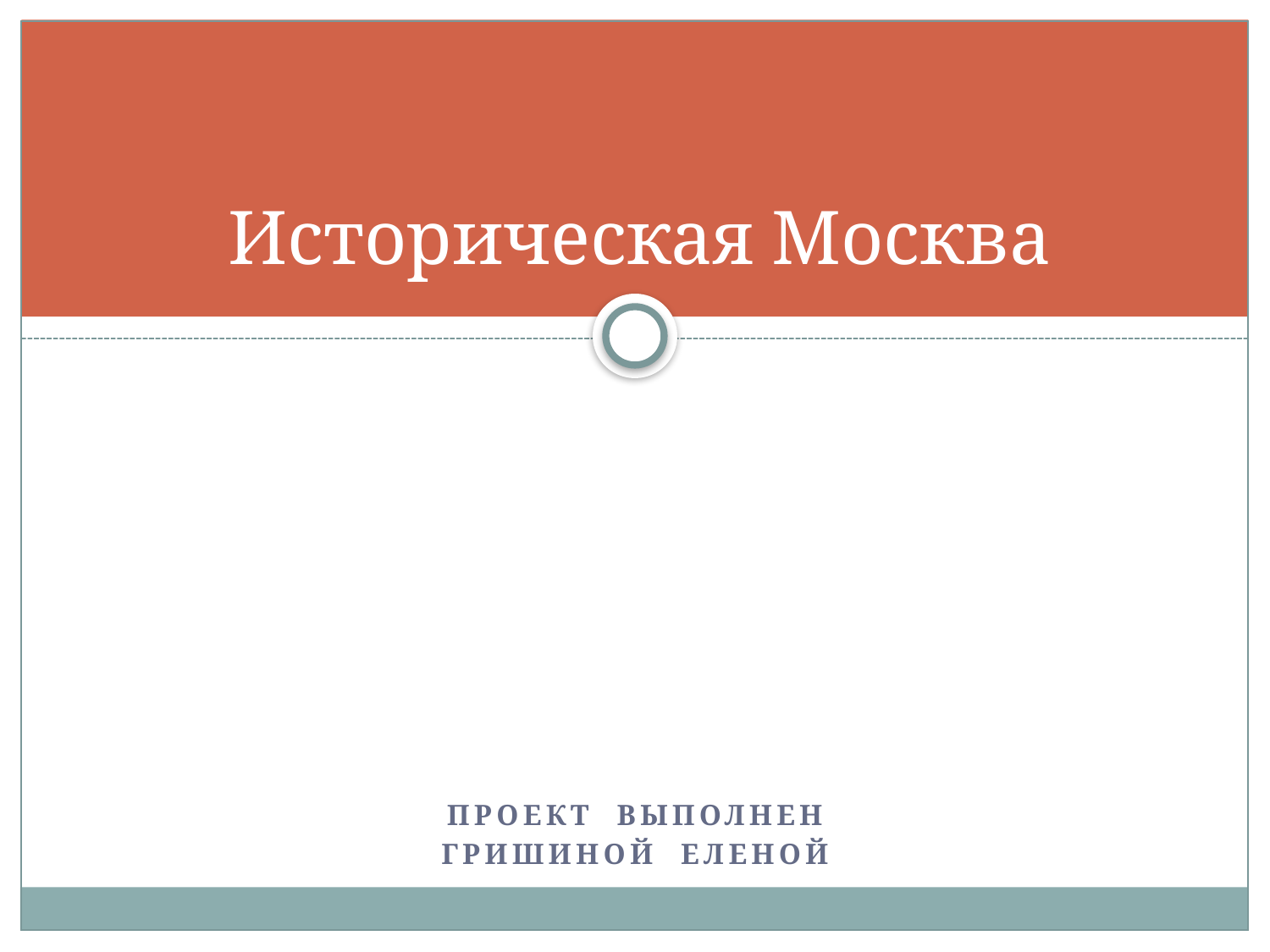

# Историческая Москва
Проект  выполнен
Гришиной  Еленой